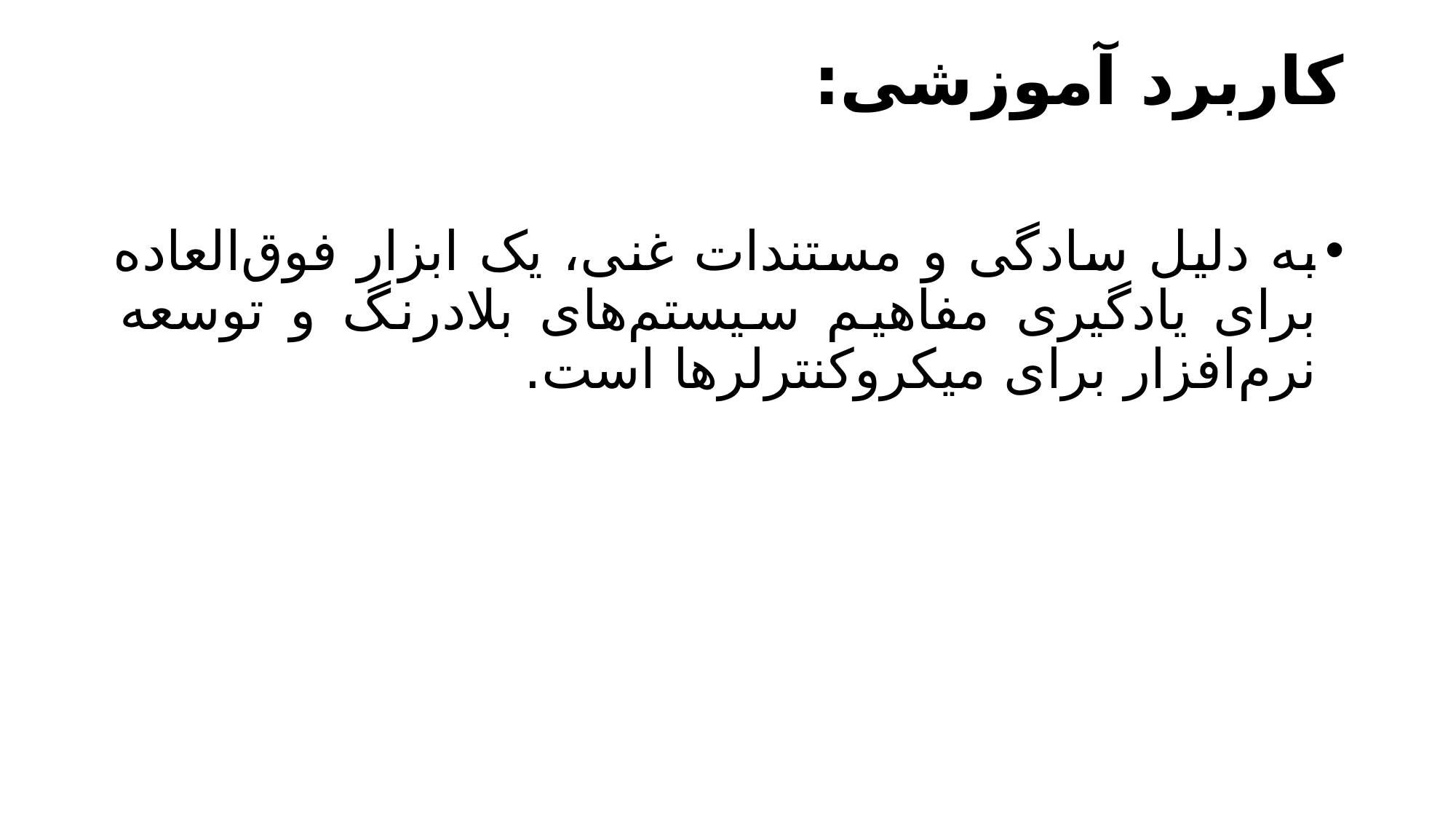

# کاربرد آموزشی:
به دلیل سادگی و مستندات غنی، یک ابزار فوق‌العاده برای یادگیری مفاهیم سیستم‌های بلادرنگ و توسعه نرم‌افزار برای میکروکنترلرها است.